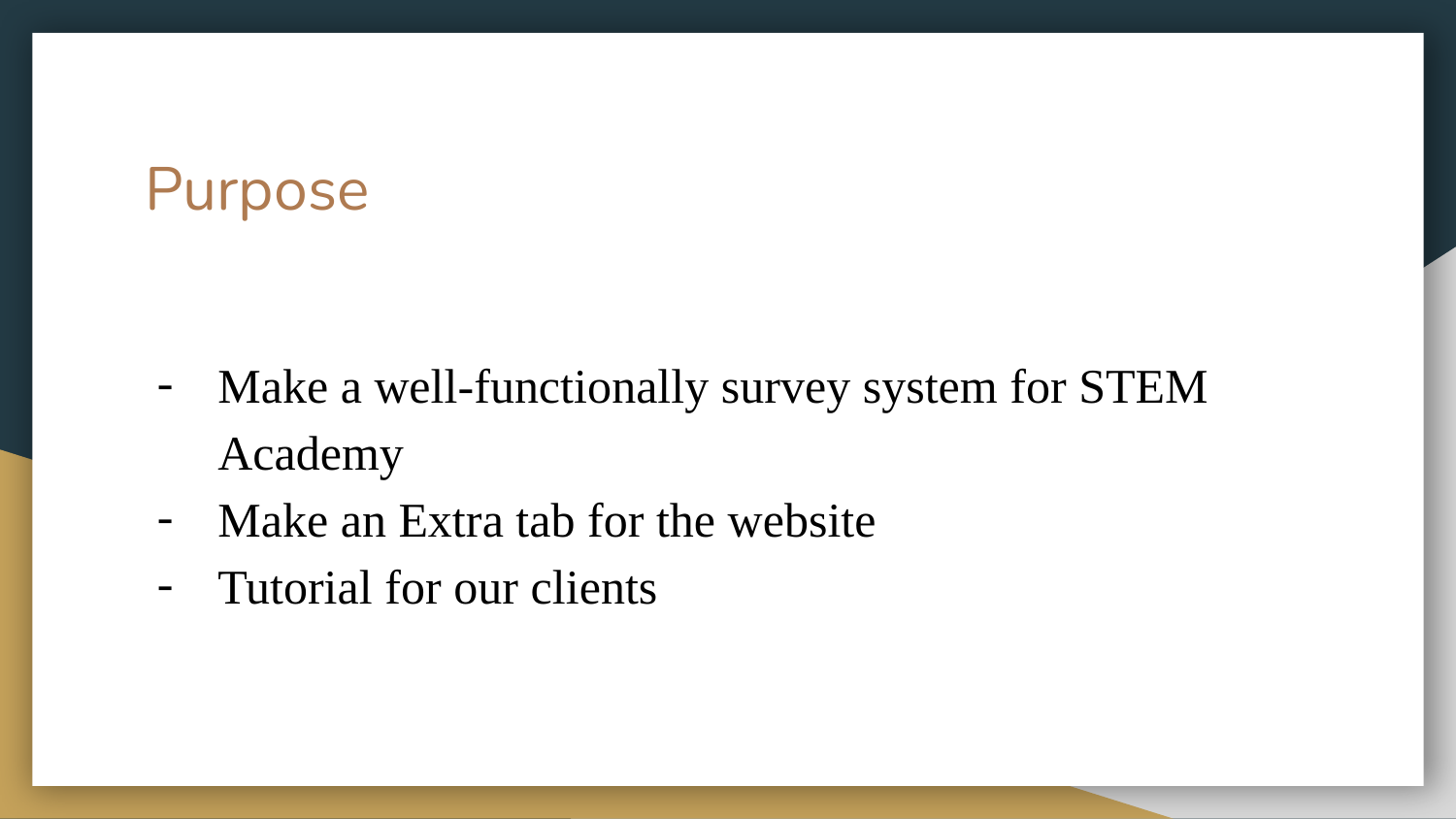

# Purpose

Make a well-functionally survey system for STEM Academy
Make an Extra tab for the website
Tutorial for our clients